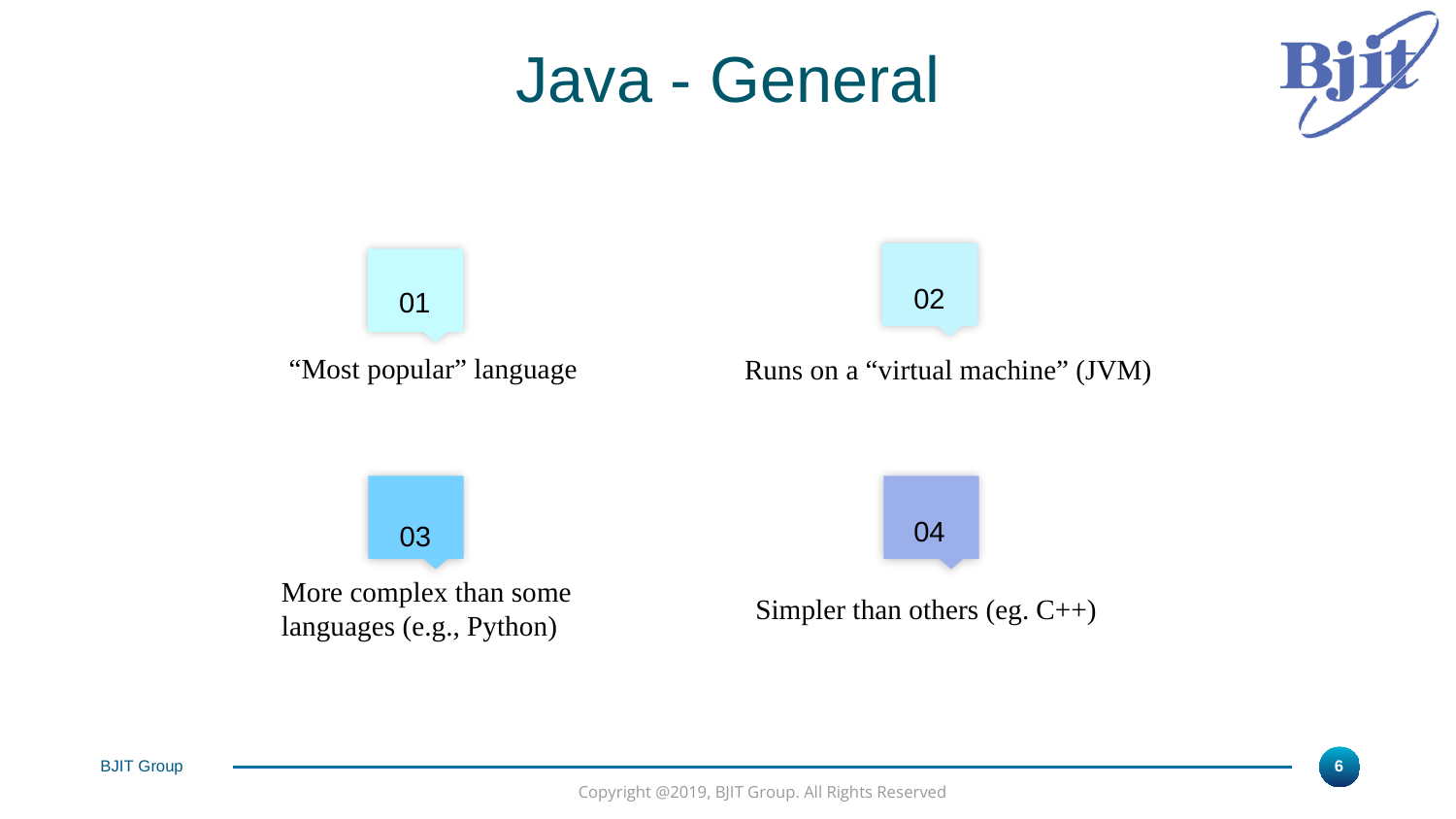

Java - General

02
Runs on a “virtual machine” (JVM)

01
“Most popular” language

03
More complex than some languages (e.g., Python)

04
Simpler than others (eg. C++)